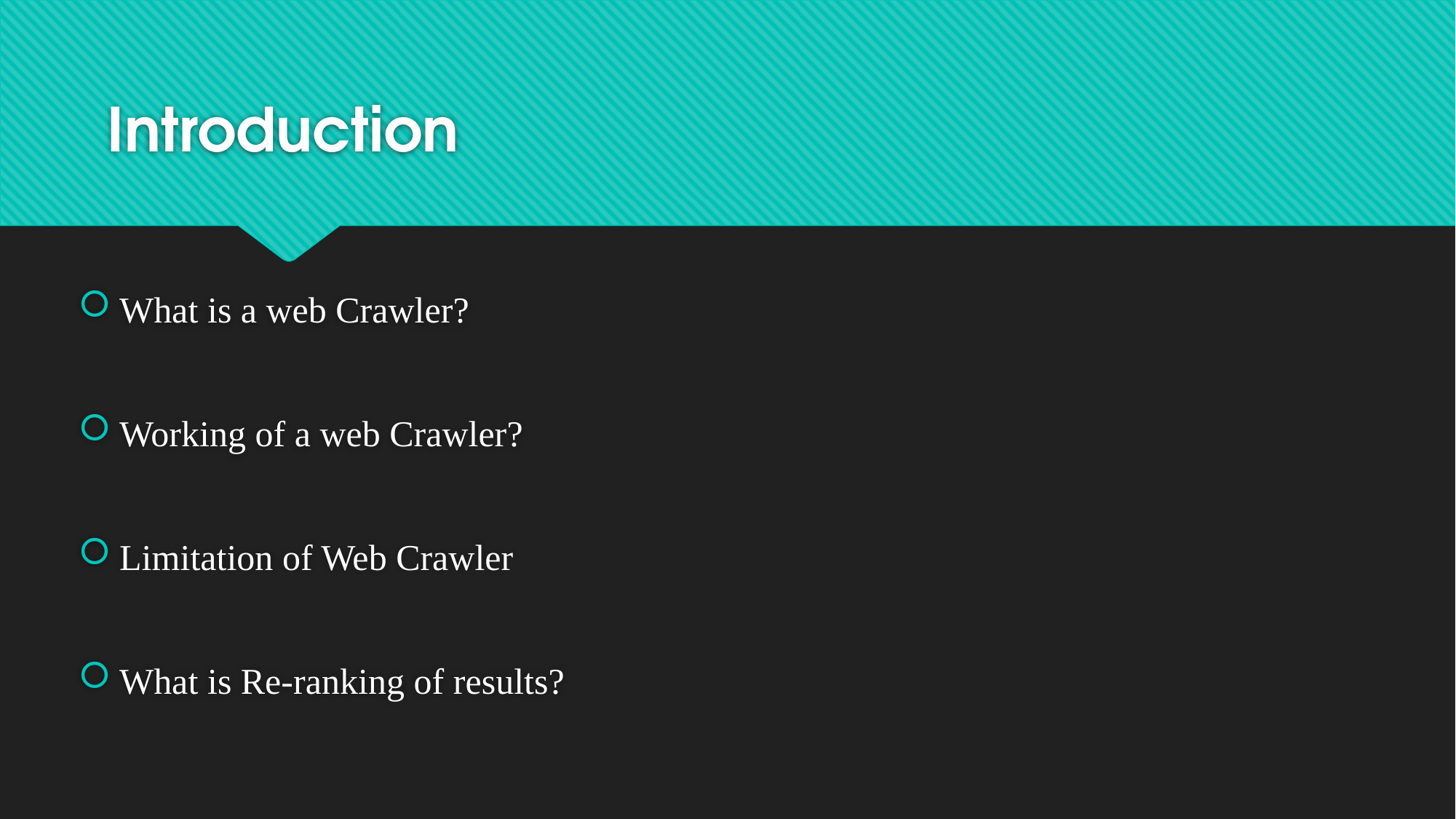

# Introduction

What is a web Crawler?

Working of a web Crawler?

Limitation of Web Crawler

What is Re-ranking of results?